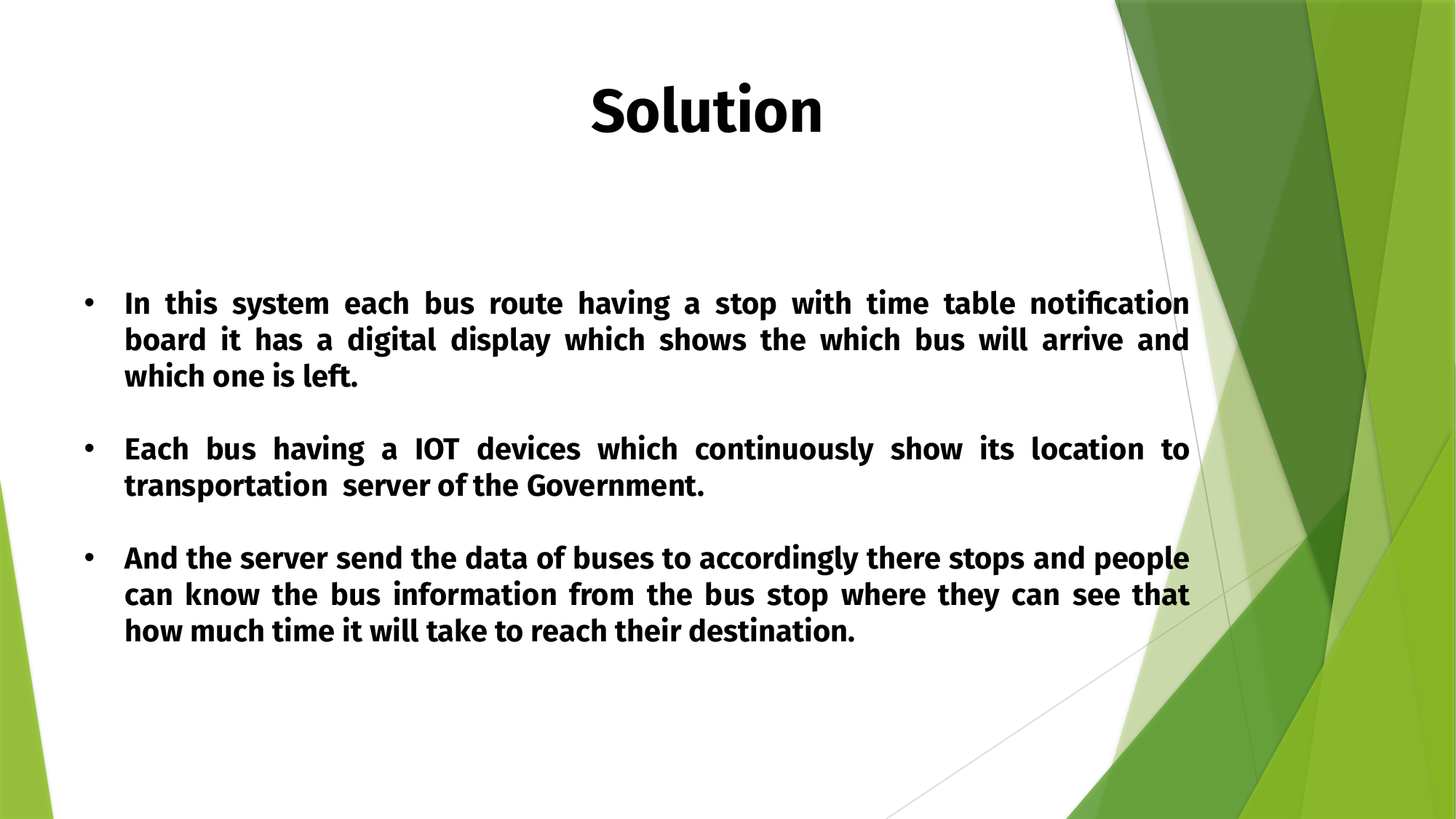

Solution
In this system each bus route having a stop with time table notification board it has a digital display which shows the which bus will arrive and which one is left.

Each bus having a IOT devices which continuously show its location to transportation  server of the Government.

And the server send the data of buses to accordingly there stops and people can know the bus information from the bus stop where they can see that how much time it will take to reach their destination.